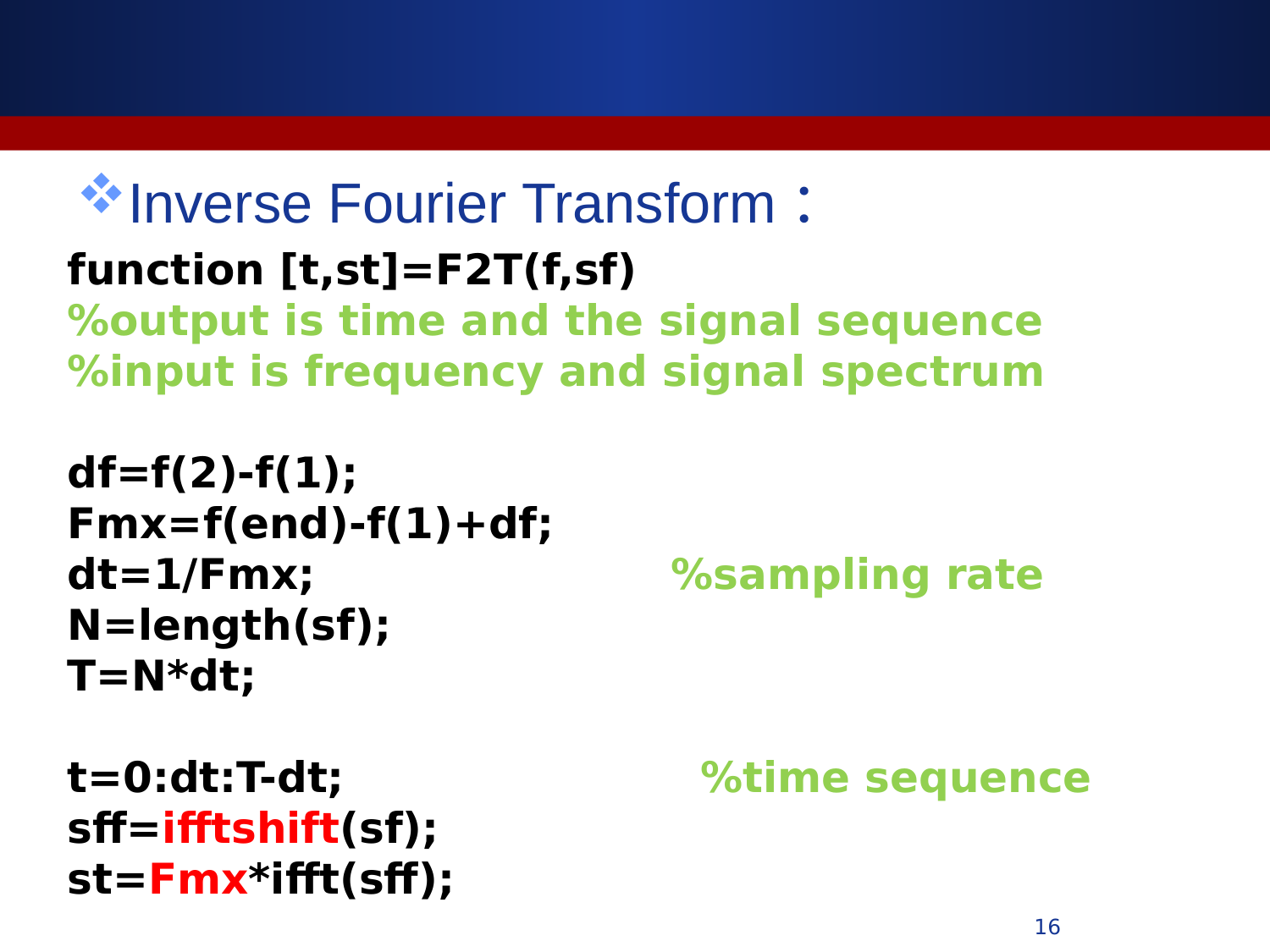

Inverse Fourier Transform：
function [t,st]=F2T(f,sf)
%output is time and the signal sequence
%input is frequency and signal spectrum

df=f(2)-f(1);
Fmx=f(end)-f(1)+df;
dt=1/Fmx;                        %sampling rate
N=length(sf);
T=N*dt;

t=0:dt:T-dt;                        %time sequence
sff=ifftshift(sf);
st=Fmx*ifft(sff);
16